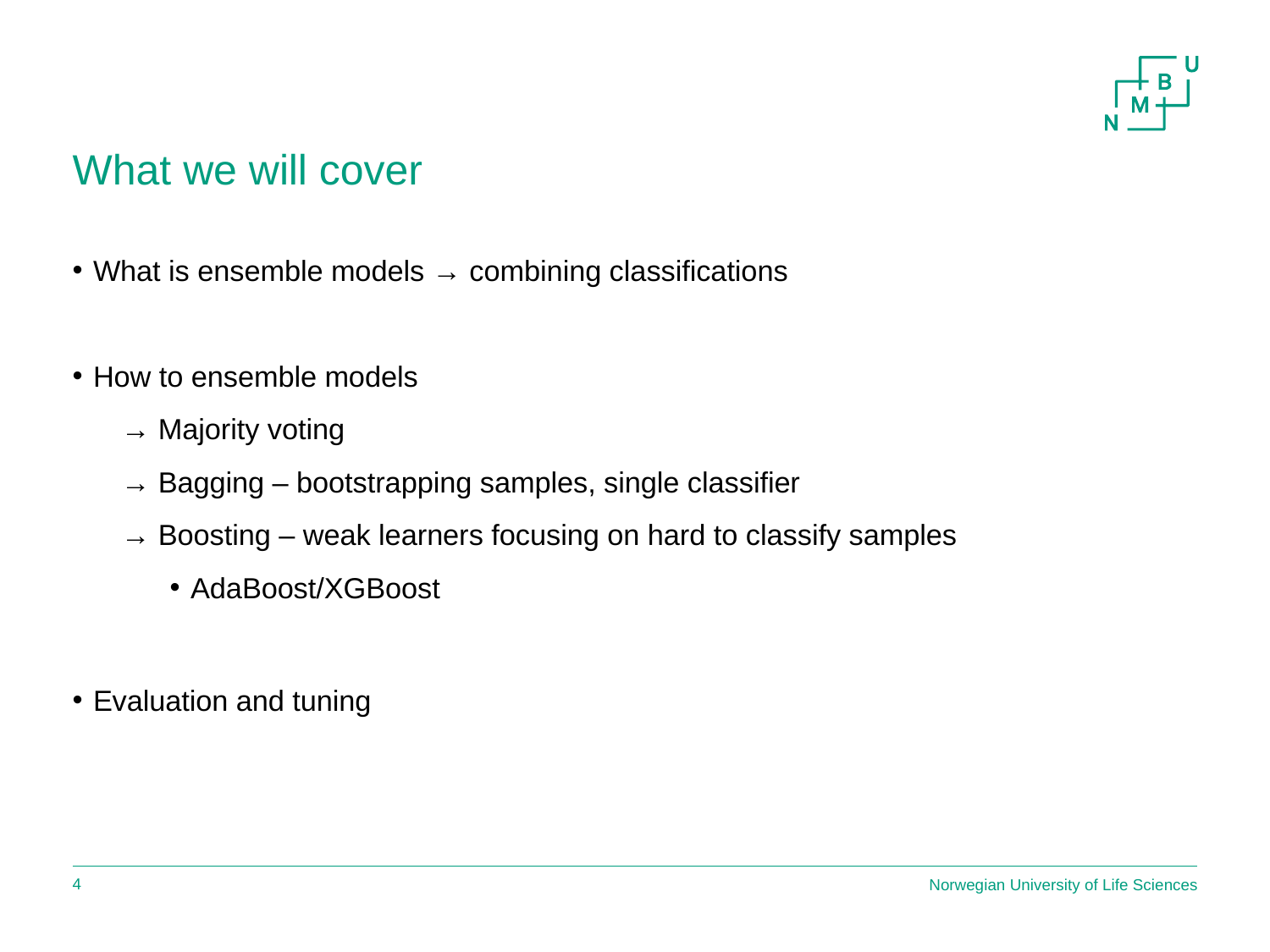

# What we will cover
What is ensemble models → combining classifications

How to ensemble models
→ Majority voting
→ Bagging – bootstrapping samples, single classifier
→ Boosting – weak learners focusing on hard to classify samples
AdaBoost/XGBoost

Evaluation and tuning

Norwegian University of Life Sciences
4